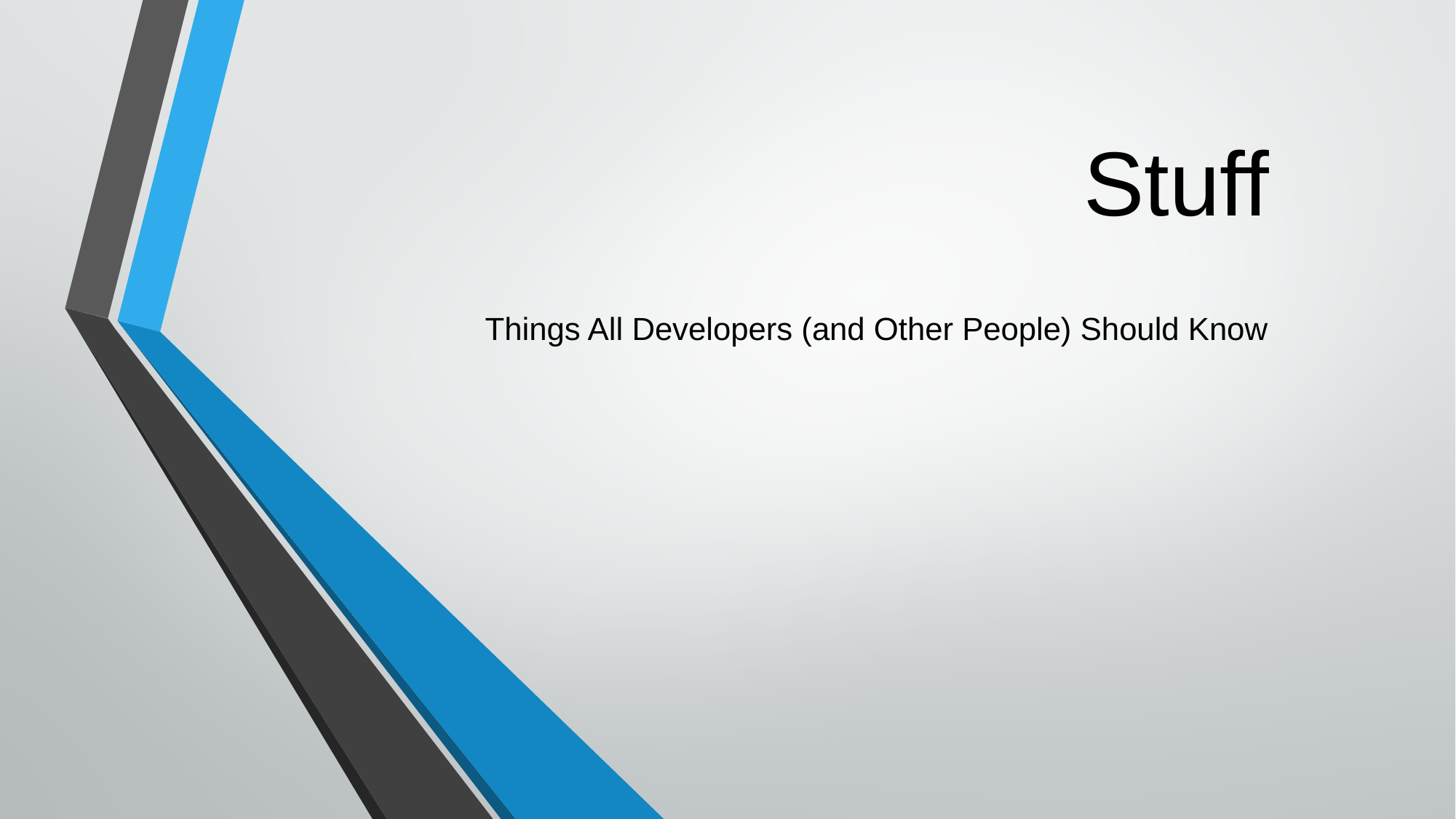

# Stuff
Things All Developers (and Other People) Should Know